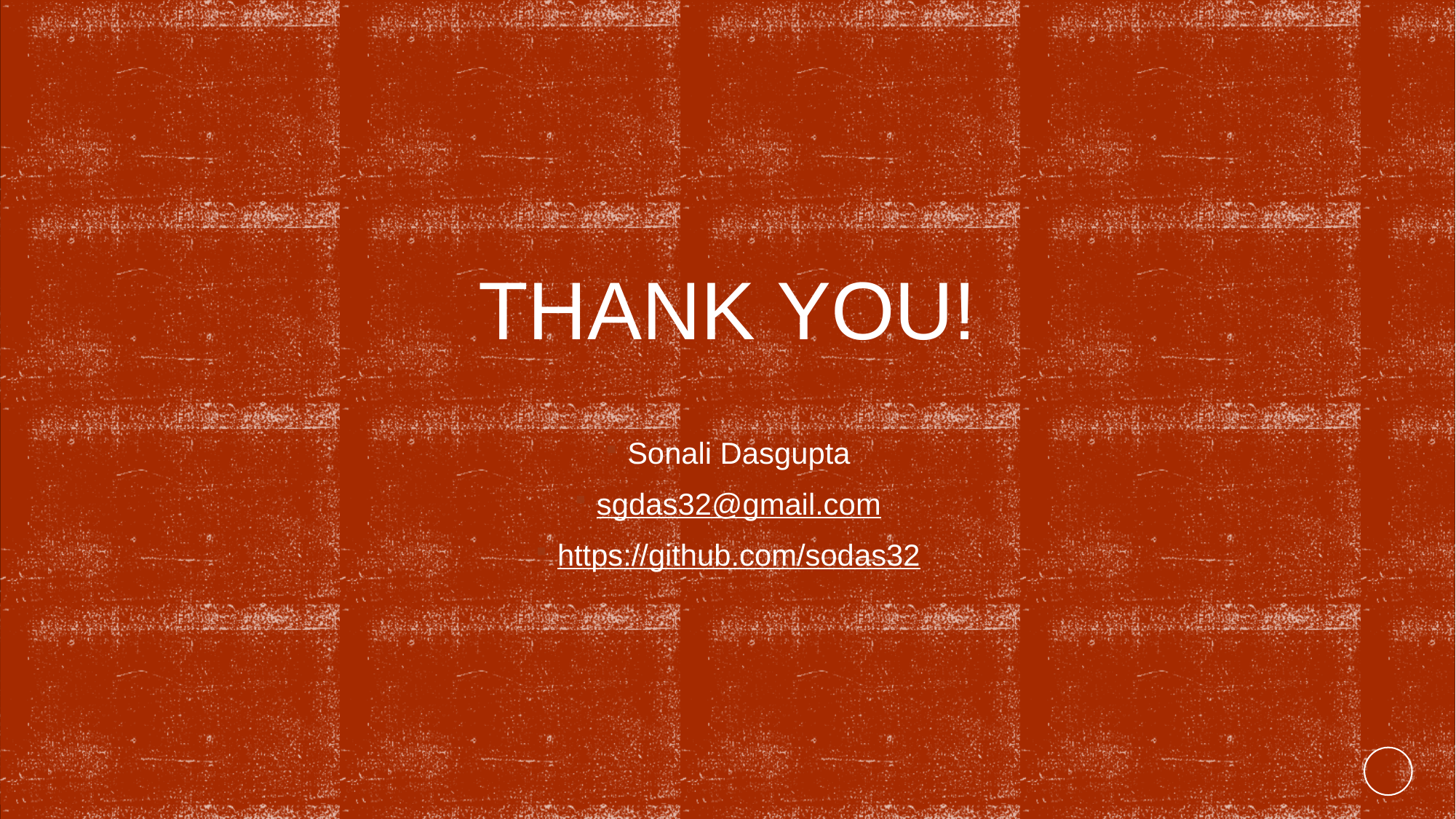

# Thank you!

Sonali Dasgupta
sgdas32@gmail.com
https://github.com/sodas32